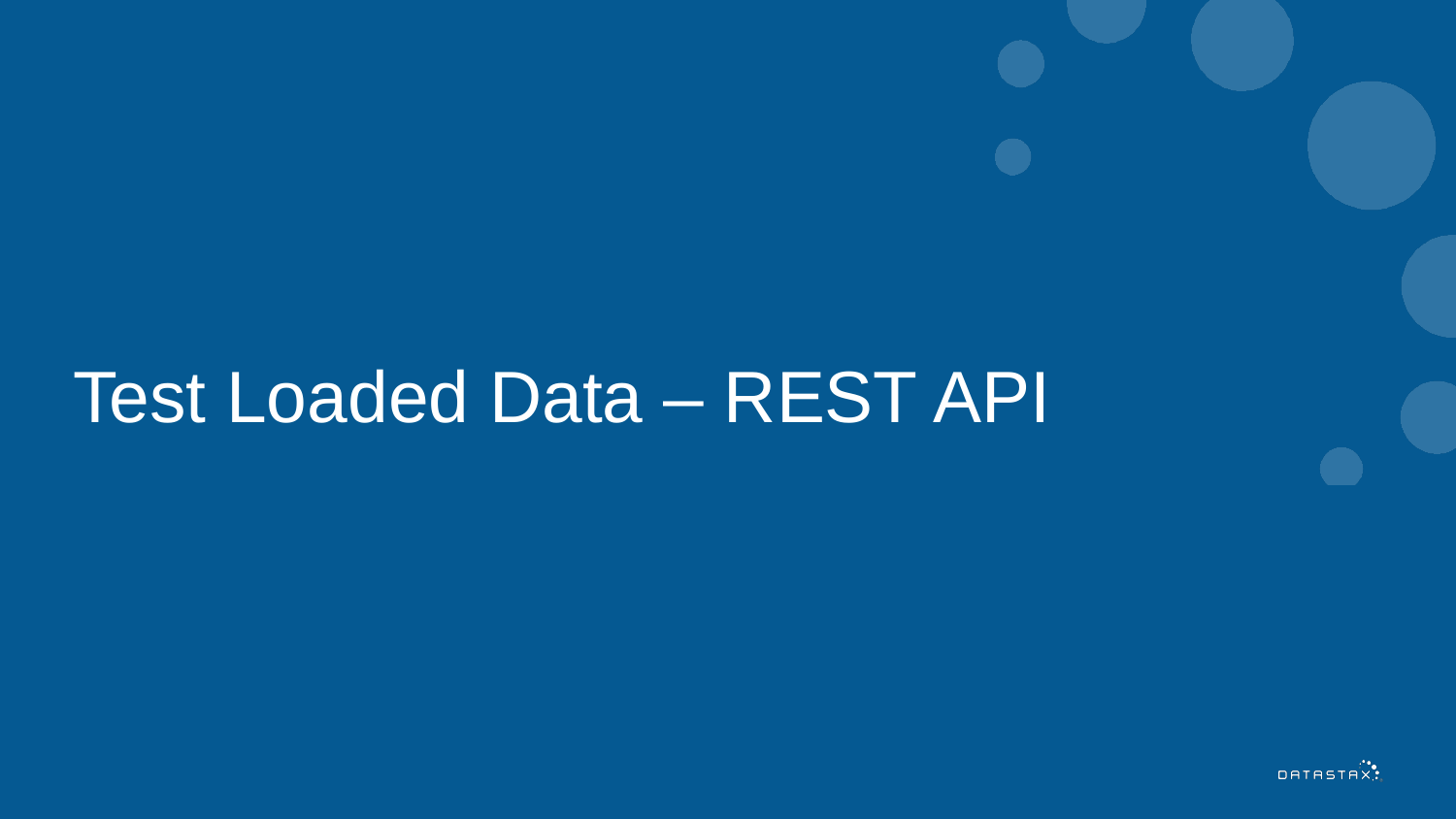

# Test Loaded Data – REST API